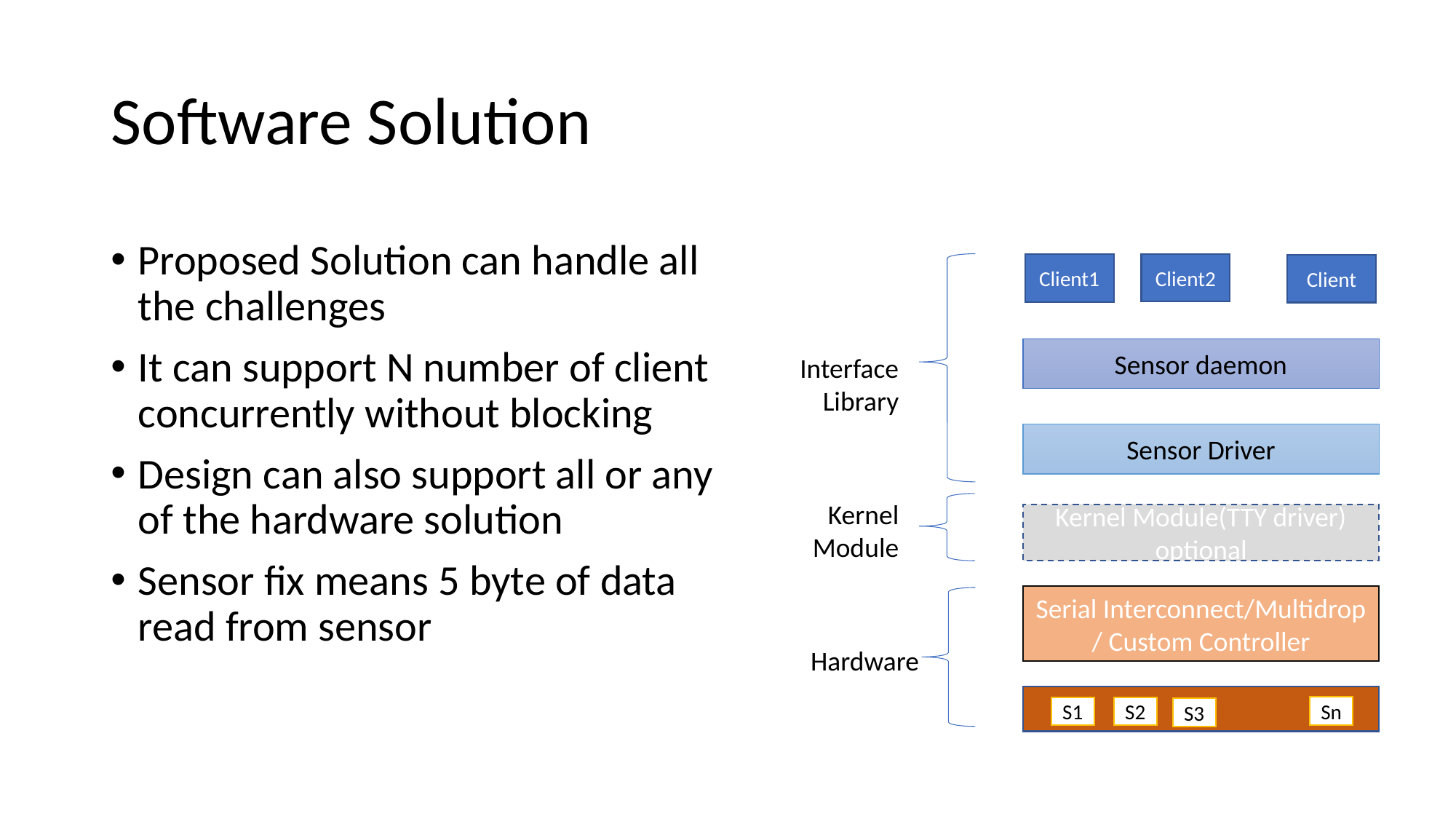

# Software Solution
Proposed Solution can handle all the challenges
It can support N number of client concurrently without blocking
Design can also support all or any of the hardware solution
Sensor fix means 5 byte of data read from sensor

Client2
Client1
Client
Sensor daemon
Interface Library
Sensor Driver
Kernel Module

Kernel Module(TTY driver) optional
Serial Interconnect/Multidrop / Custom Controller

Hardware

Sn
S1
S2
S3